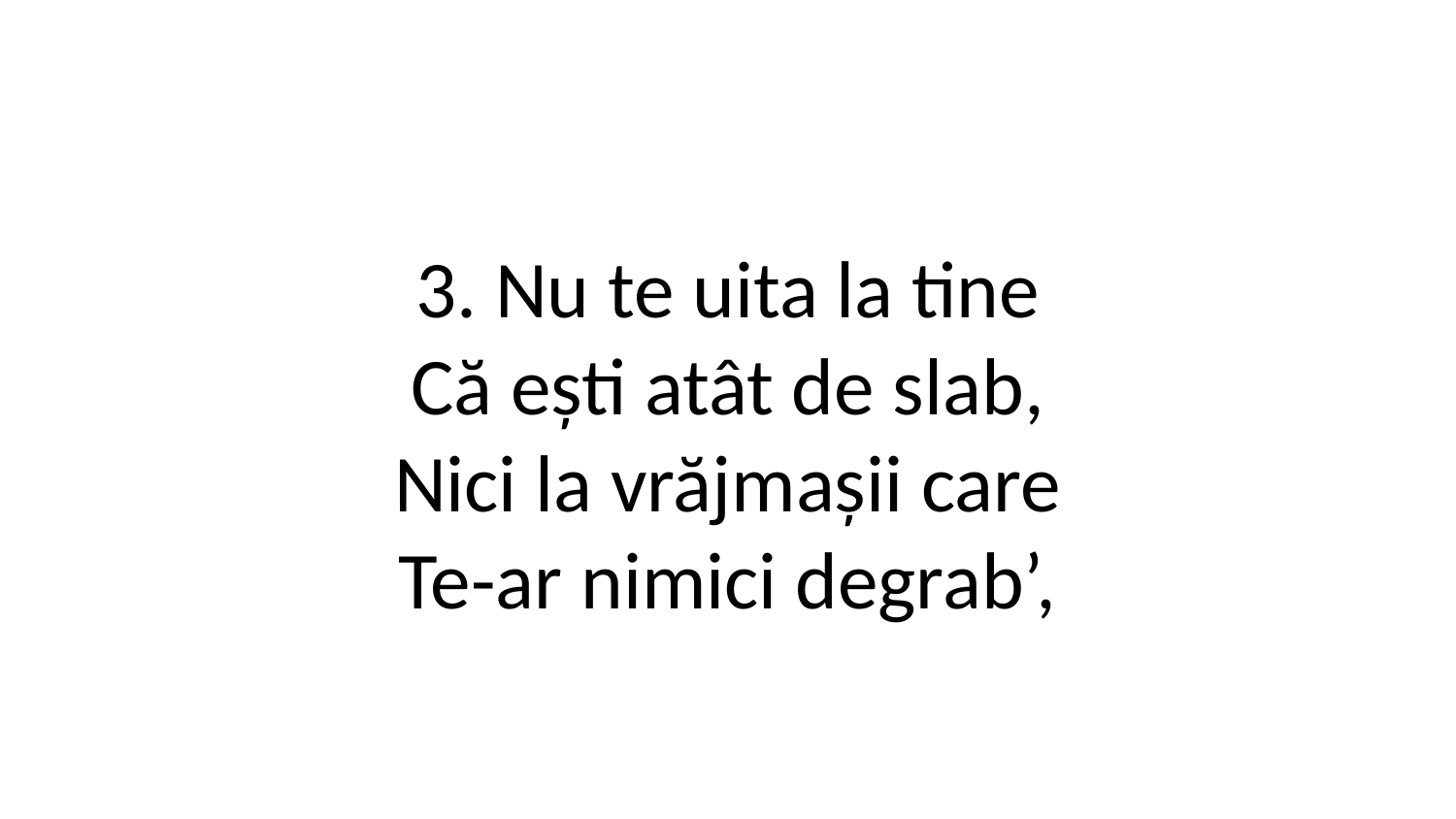

3. Nu te uita la tine
Că ești atât de slab,
Nici la vrăjmașii care
Te-ar nimici degrab’,